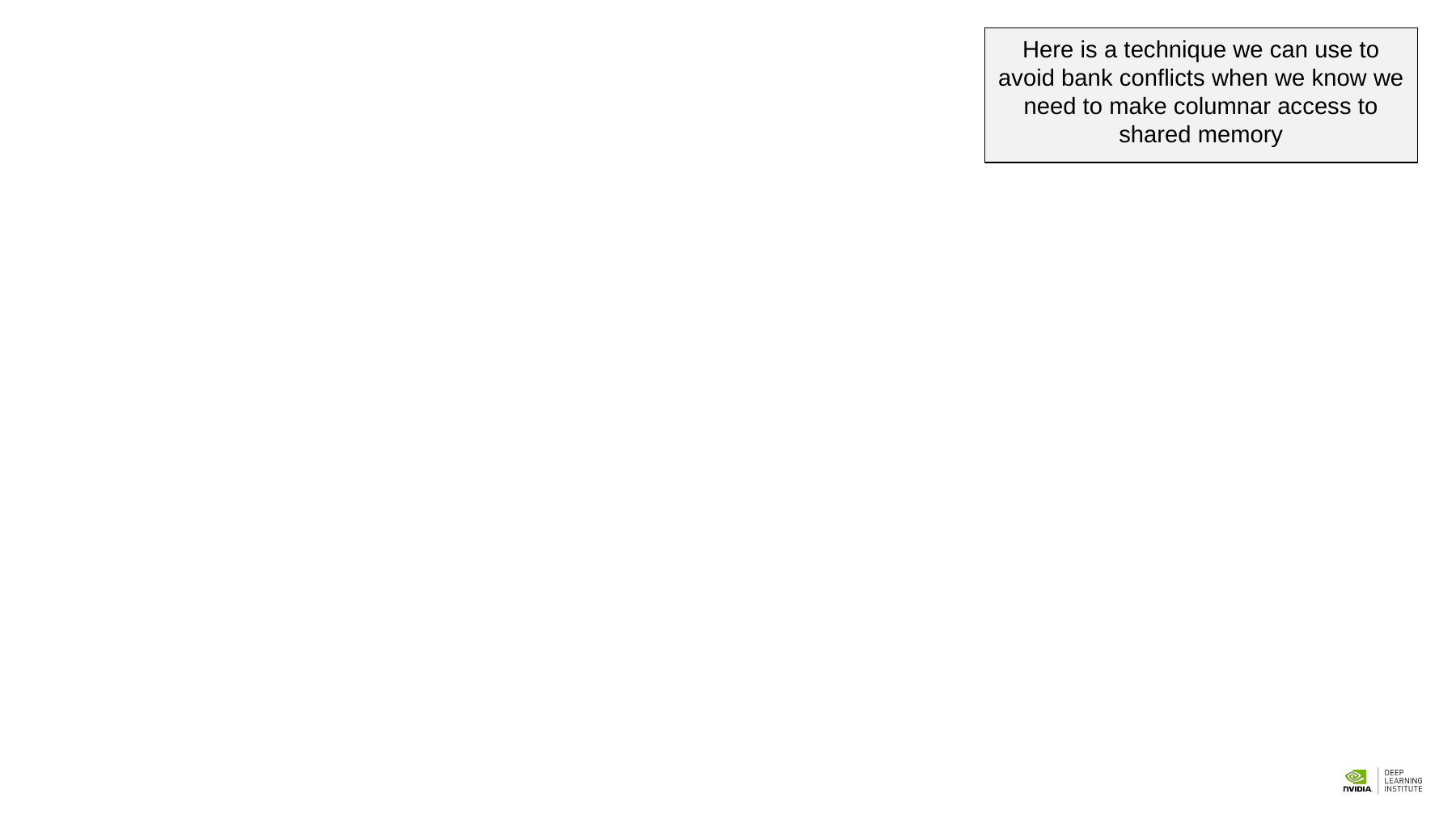

Here is a technique we can use to avoid bank conflicts when we know we need to make columnar access to shared memory